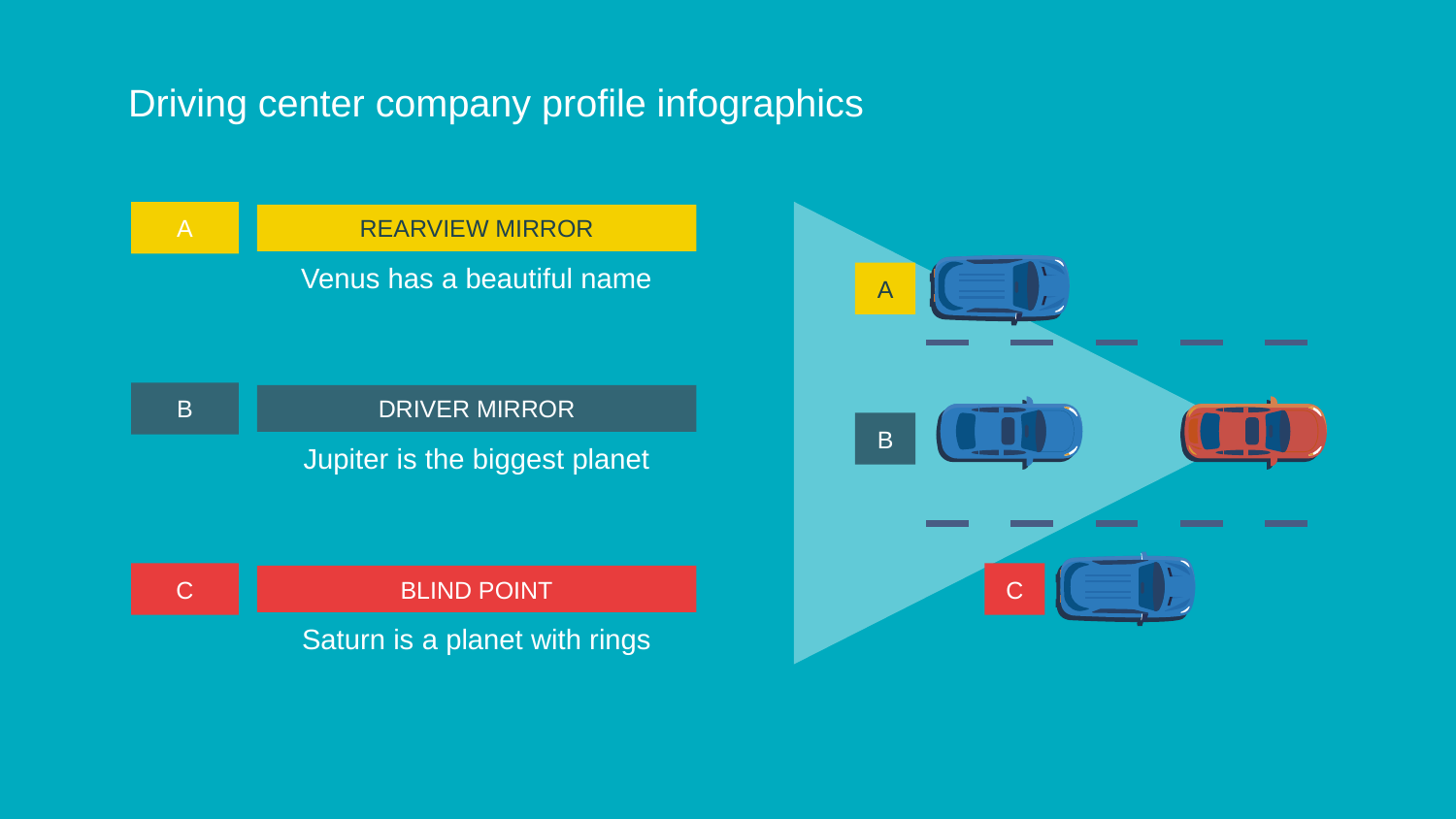

# Driving center company profile infographics

A
REARVIEW MIRROR
Venus has a beautiful name
A
B
DRIVER MIRROR
Jupiter is the biggest planet
B
C
BLIND POINT
Saturn is a planet with rings
C